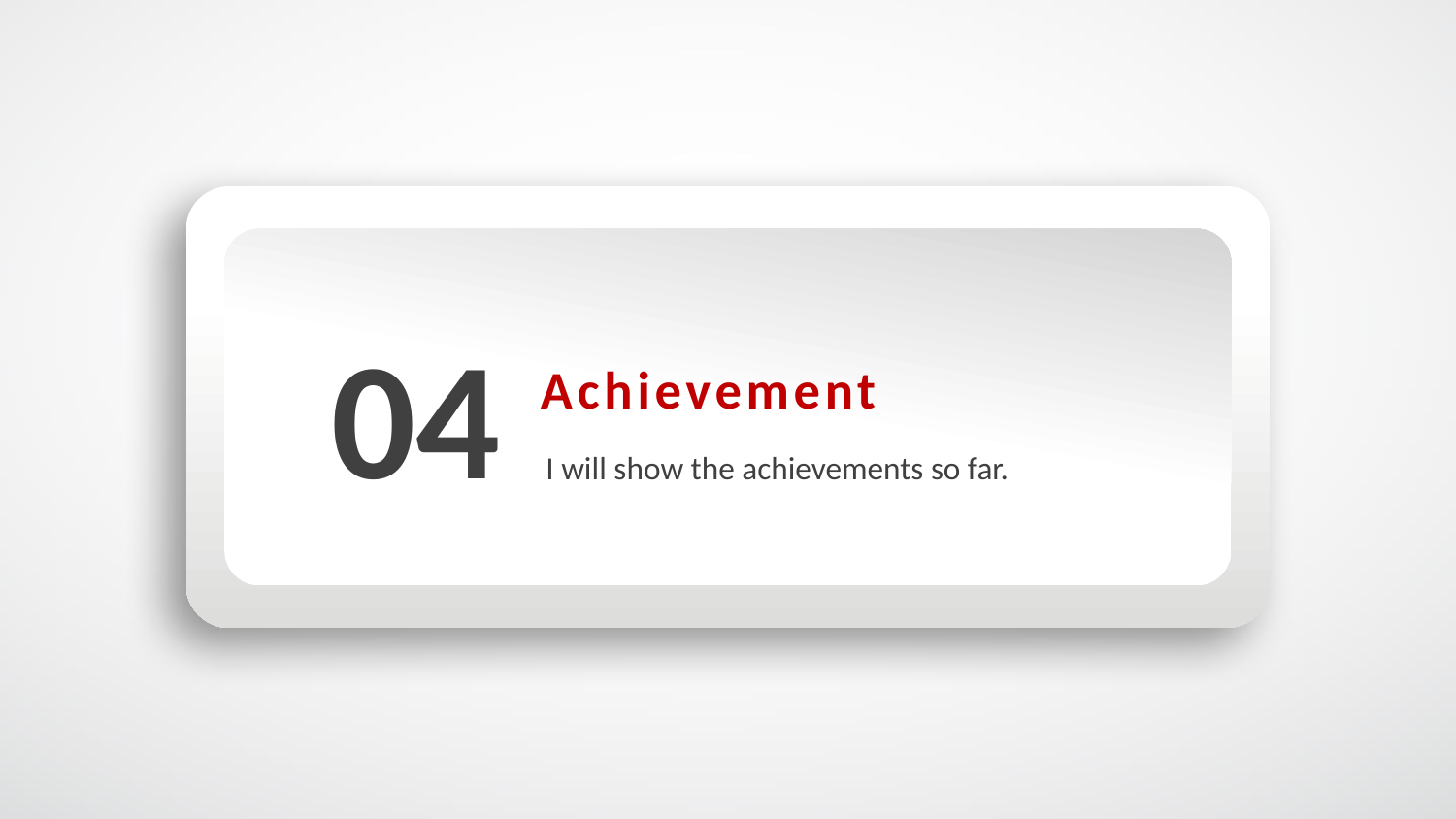

04
Achievement

I will show the achievements so far.